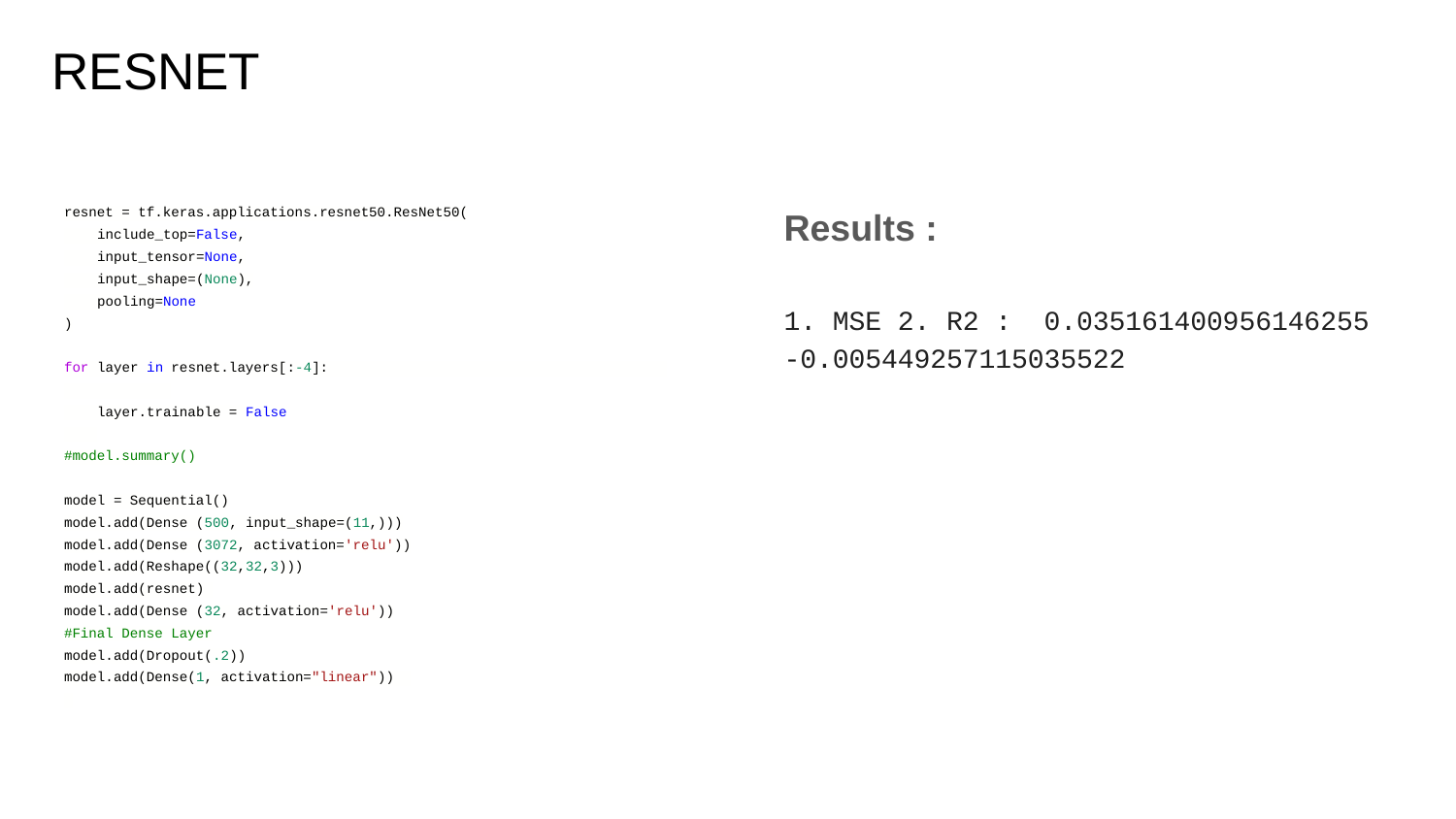

# RESNET
resnet = tf.keras.applications.resnet50.ResNet50(
    include_top=False,
    input_tensor=None,
    input_shape=(None),
    pooling=None
)

for layer in resnet.layers[:-4]:
    layer.trainable = False

#model.summary()

model = Sequential()
model.add(Dense (500, input_shape=(11,)))
model.add(Dense (3072, activation='relu'))
model.add(Reshape((32,32,3)))
model.add(resnet)
model.add(Dense (32, activation='relu'))
#Final Dense Layer
model.add(Dropout(.2))
model.add(Dense(1, activation="linear"))

Results :

1. MSE 2. R2 :  0.035161400956146255 -0.005449257115035522